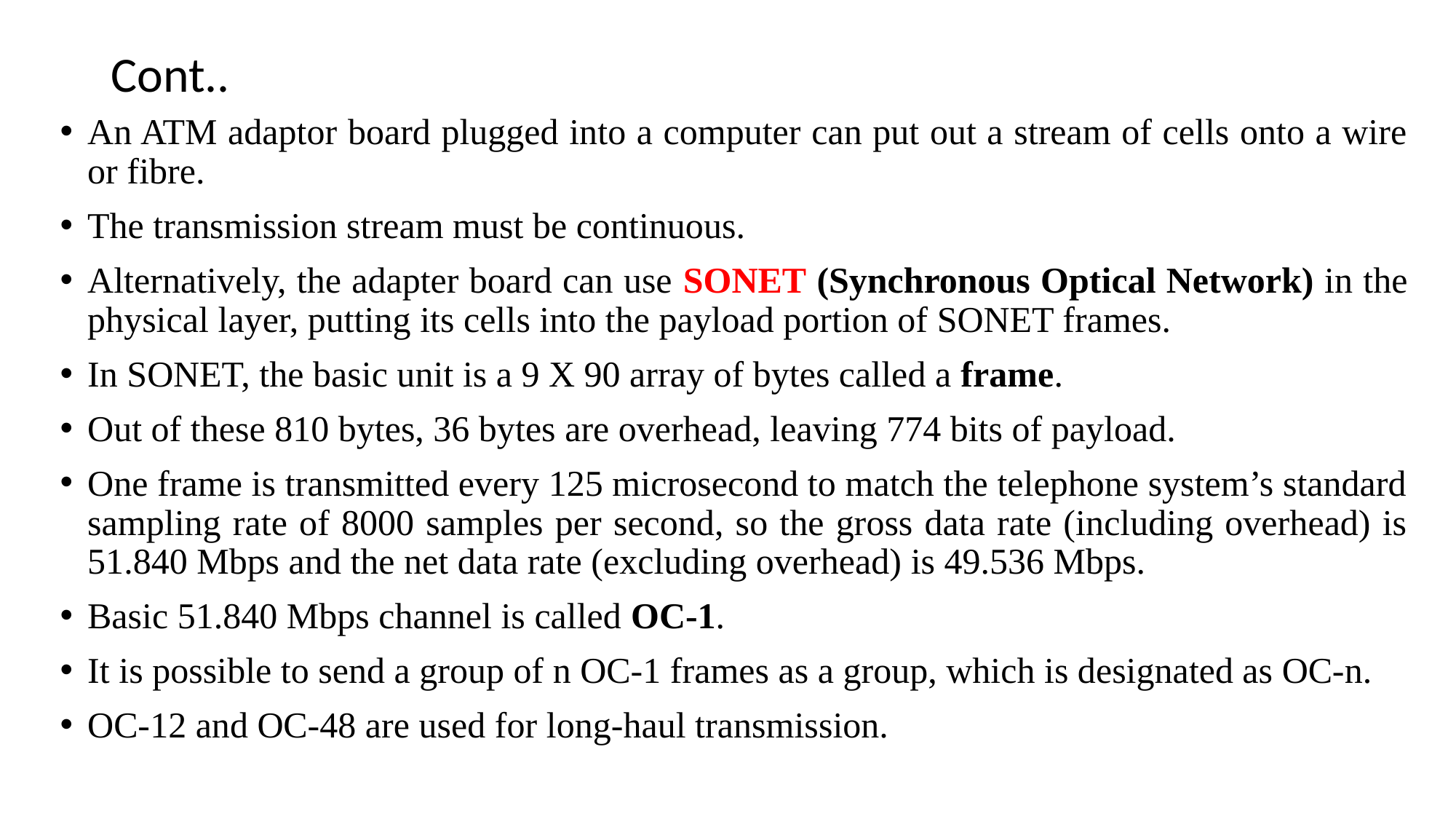

# Cont..
An ATM adaptor board plugged into a computer can put out a stream of cells onto a wire or fibre.
The transmission stream must be continuous.
Alternatively, the adapter board can use SONET (Synchronous Optical Network) in the physical layer, putting its cells into the payload portion of SONET frames.
In SONET, the basic unit is a 9 X 90 array of bytes called a frame.
Out of these 810 bytes, 36 bytes are overhead, leaving 774 bits of payload.
One frame is transmitted every 125 microsecond to match the telephone system’s standard sampling rate of 8000 samples per second, so the gross data rate (including overhead) is 51.840 Mbps and the net data rate (excluding overhead) is 49.536 Mbps.
Basic 51.840 Mbps channel is called OC-1.
It is possible to send a group of n OC-1 frames as a group, which is designated as OC-n.
OC-12 and OC-48 are used for long-haul transmission.